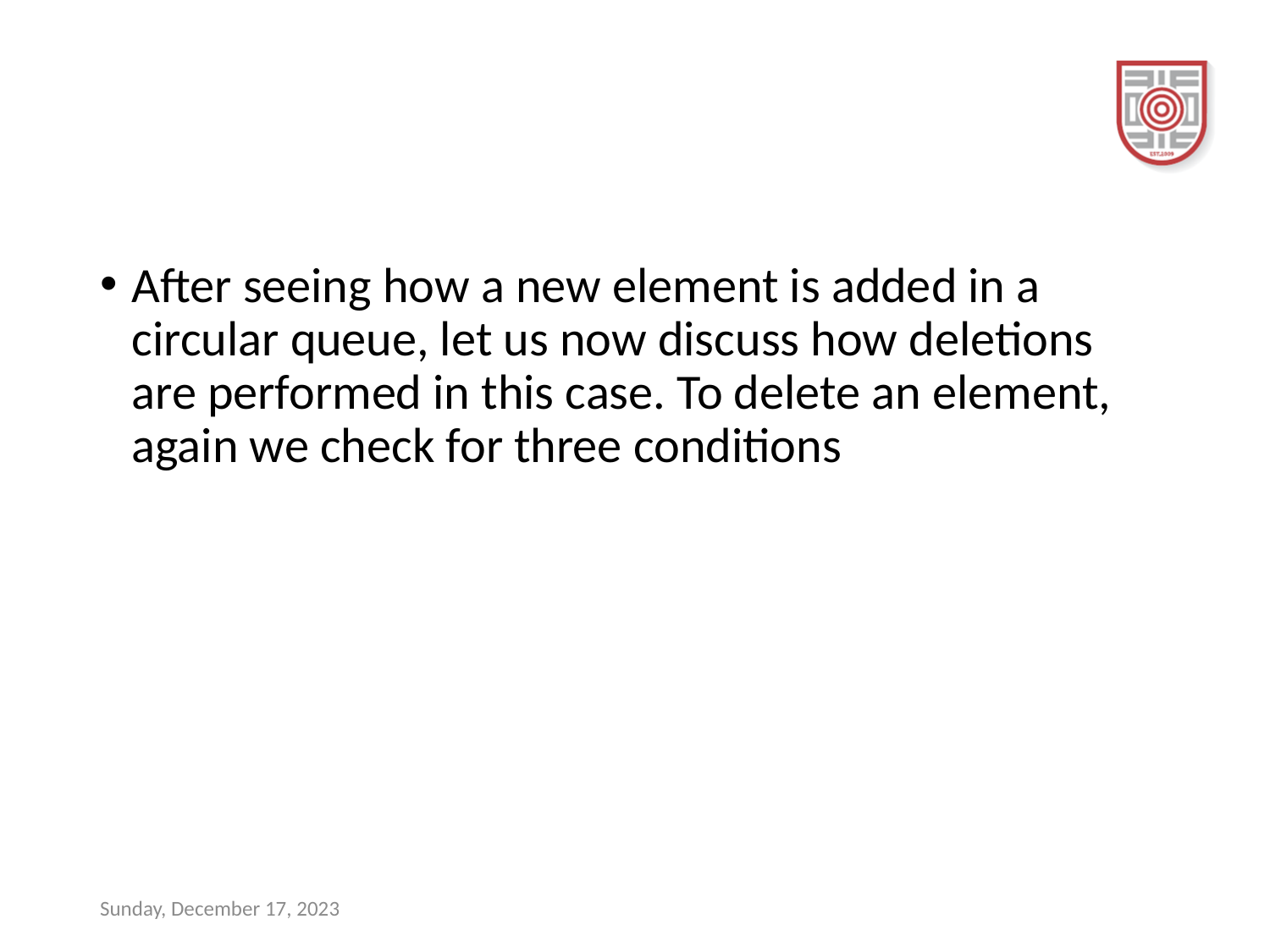

#
After seeing how a new element is added in a circular queue, let us now discuss how deletions are performed in this case. To delete an element, again we check for three conditions
Sunday, December 17, 2023